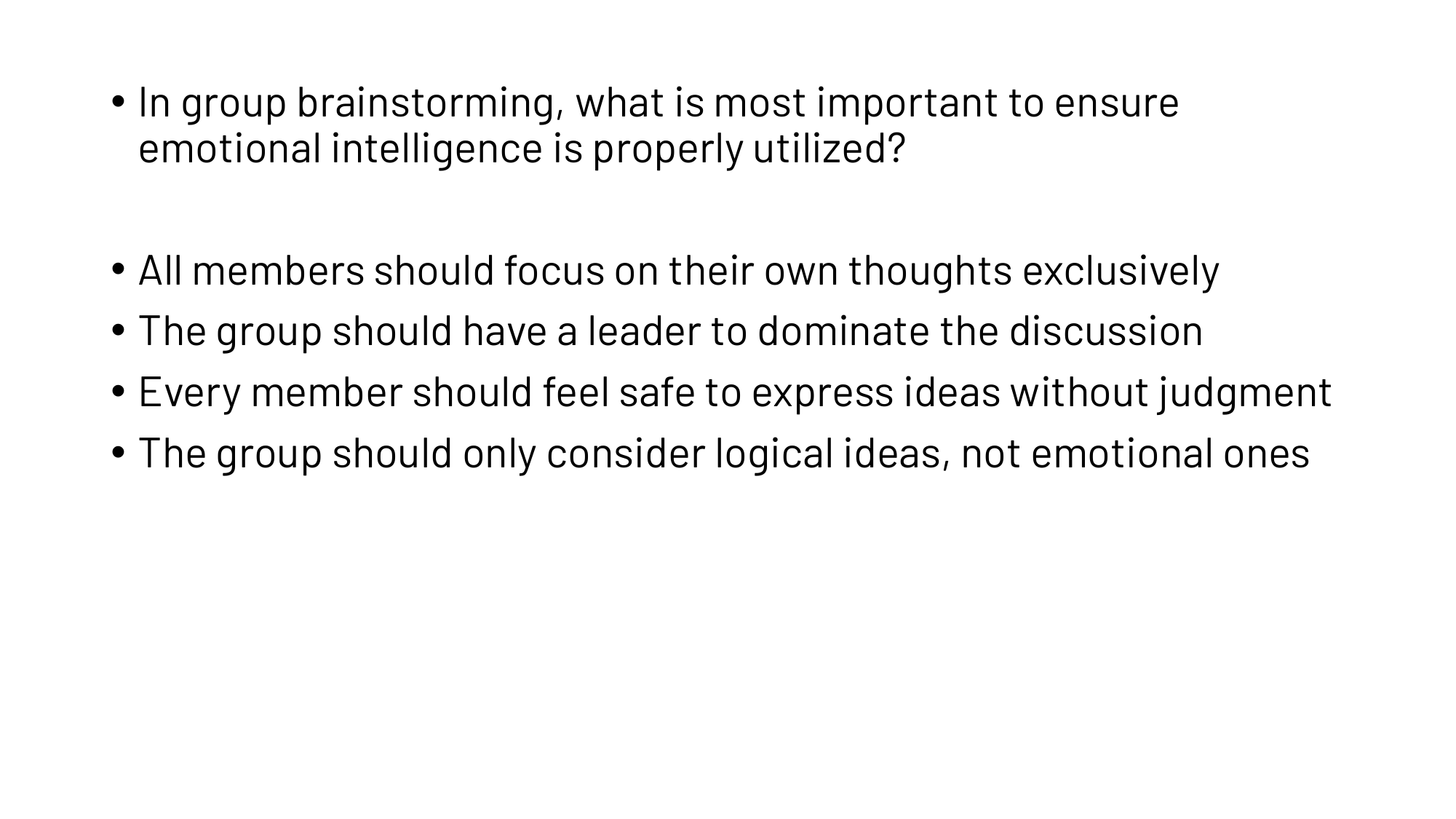

In group brainstorming, what is most important to ensure emotional intelligence is properly utilized?

All members should focus on their own thoughts exclusively
The group should have a leader to dominate the discussion
Every member should feel safe to express ideas without judgment
The group should only consider logical ideas, not emotional ones